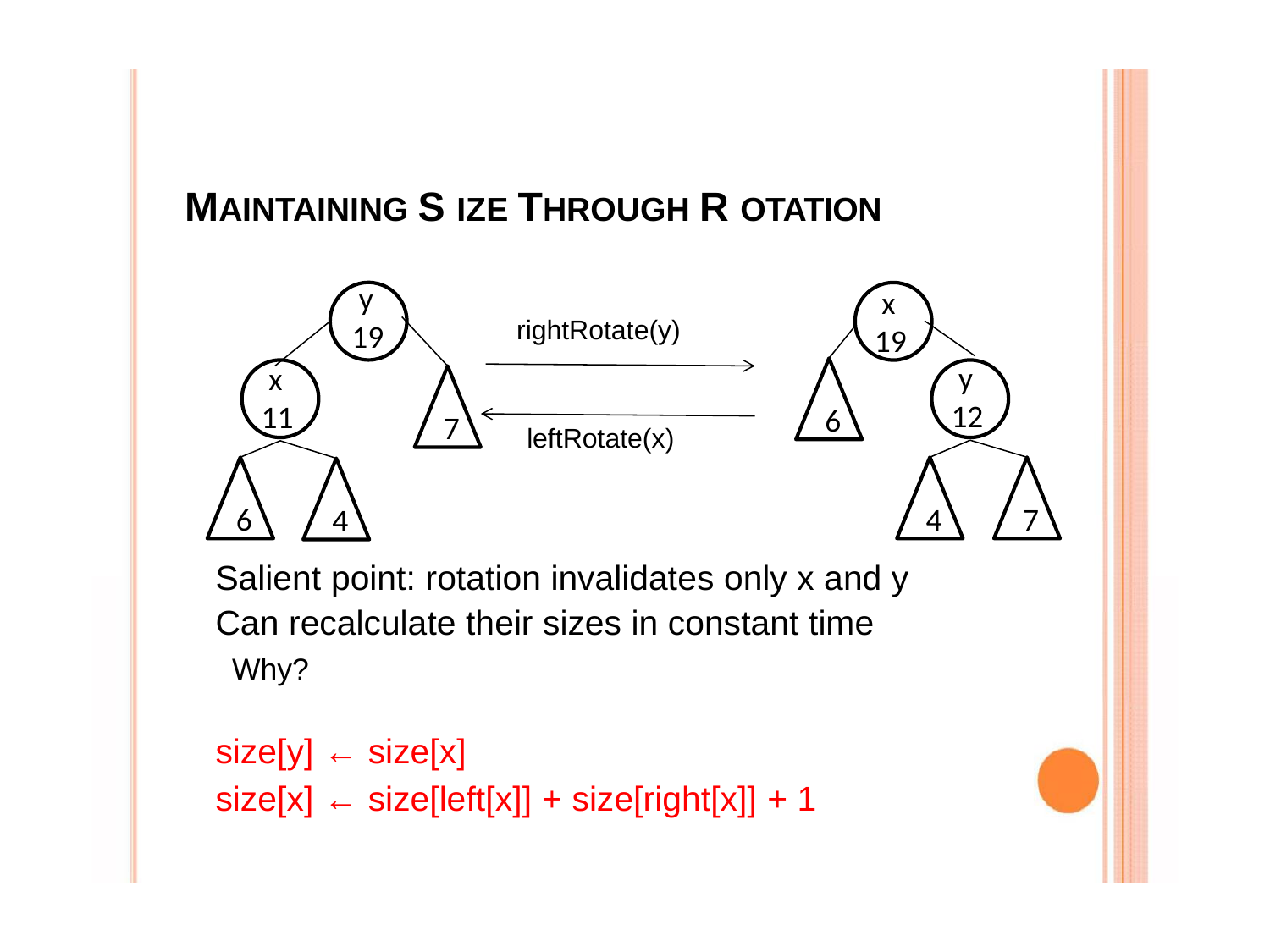

MAINTAINING S IZE THROUGH R OTATION
 y
19
 x
19

y
19
x
19
rightRotate(y)
leftRotate(x)
 y
12
 x
11
6

7
x
11
y
12
6
4
7
4
6
4
4
7
Salient point: rotation invalidates only x and y
Can recalculate their sizes in constant time
 Why?
size[y] ← size[x]
size[x] ← size[left[x]] + size[right[x]] + 1